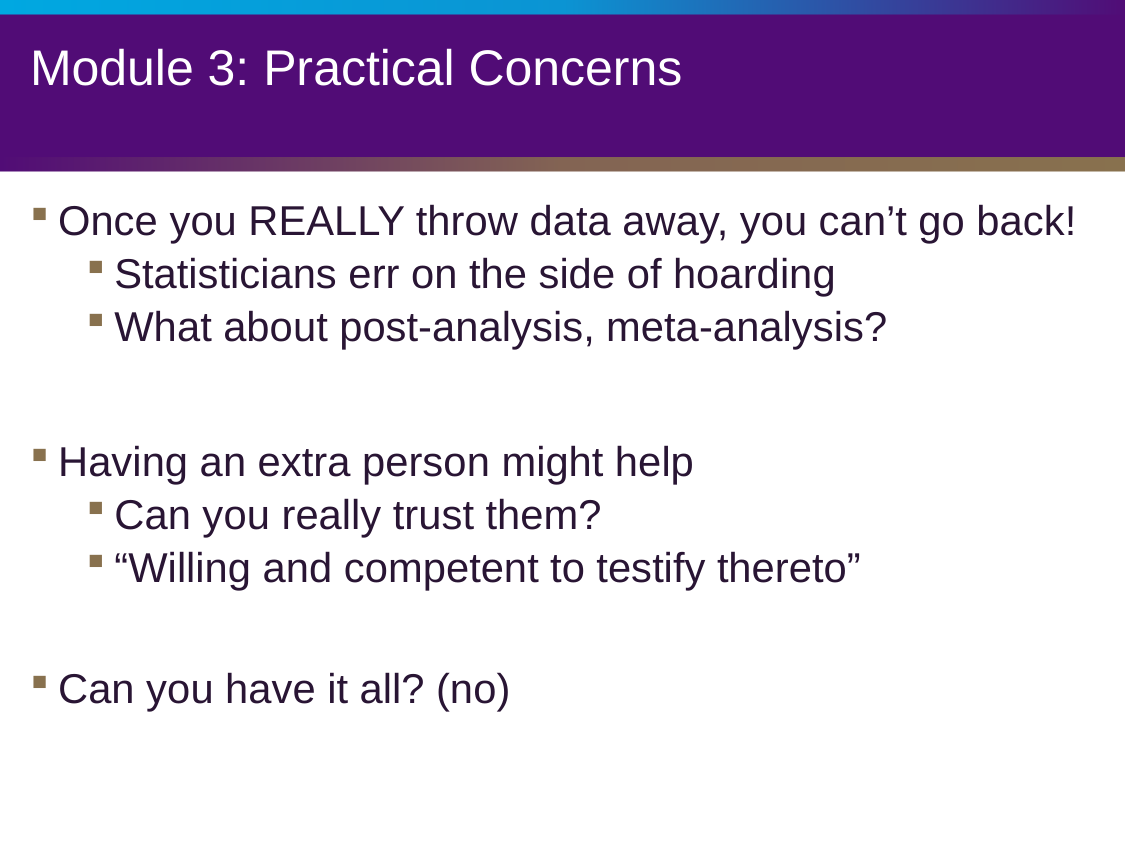

# Module 3: Practical Concerns
Once you REALLY throw data away, you can’t go back!
Statisticians err on the side of hoarding
What about post-analysis, meta-analysis?

Having an extra person might help
Can you really trust them?
“Willing and competent to testify thereto”

Can you have it all? (no)